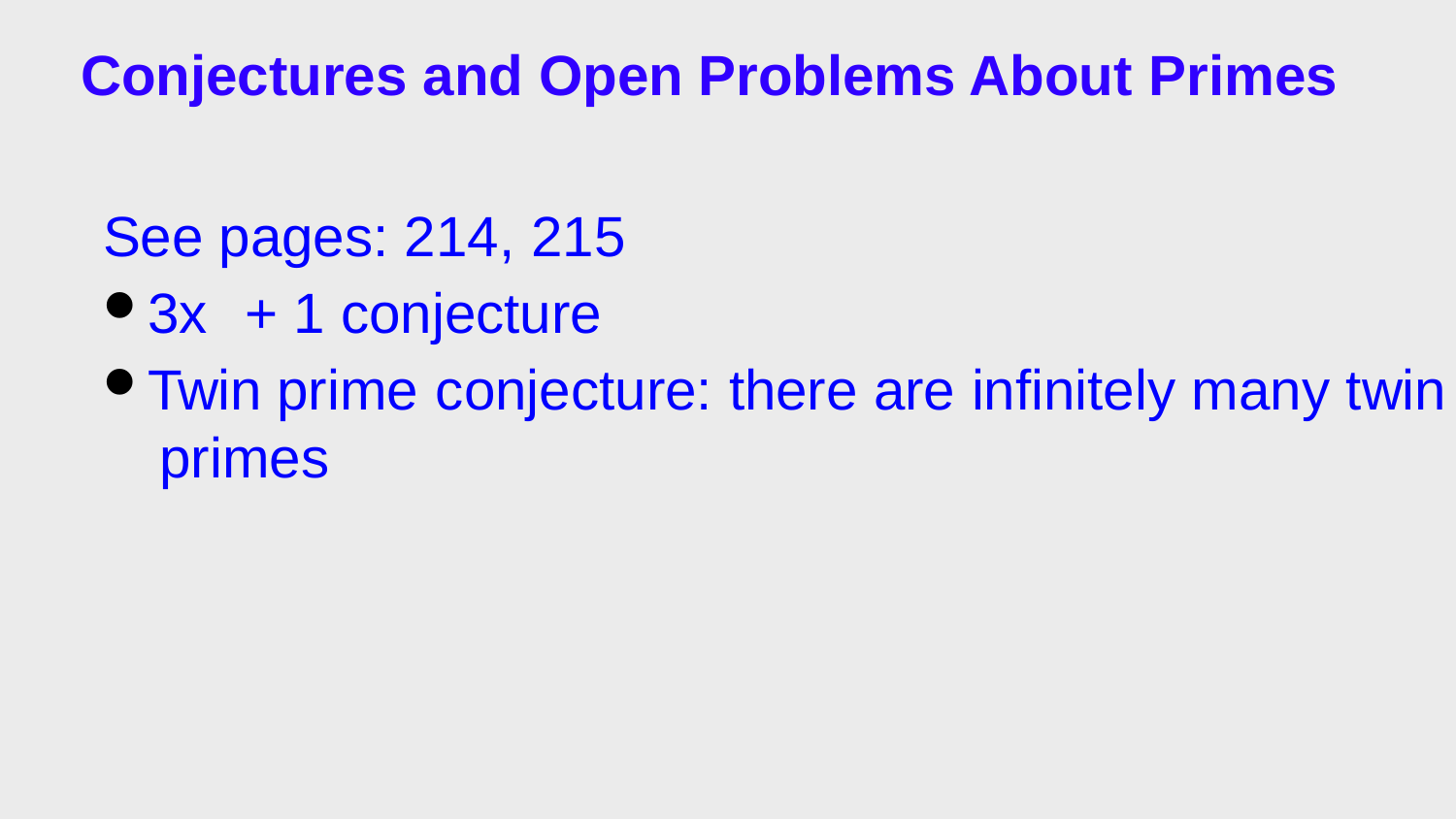

# Conjectures and Open Problems About Primes
See pages: 214, 215
3x	+ 1 conjecture
Twin prime conjecture: there are infinitely many twin  primes